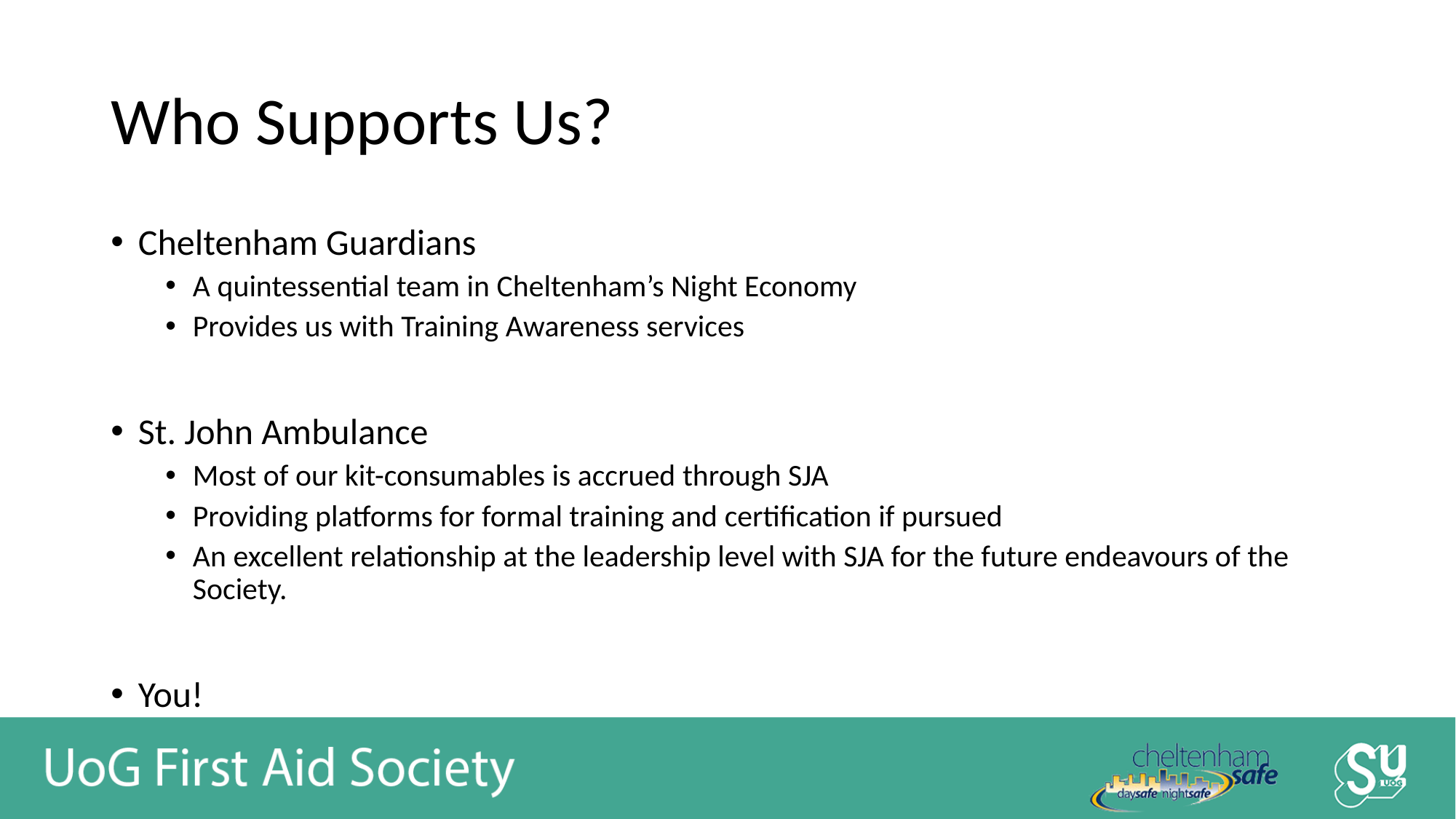

# Who Supports Us?
Cheltenham Guardians
A quintessential team in Cheltenham’s Night Economy
Provides us with Training Awareness services

St. John Ambulance
Most of our kit-consumables is accrued through SJA
Providing platforms for formal training and certification if pursued
An excellent relationship at the leadership level with SJA for the future endeavours of the Society.

You!